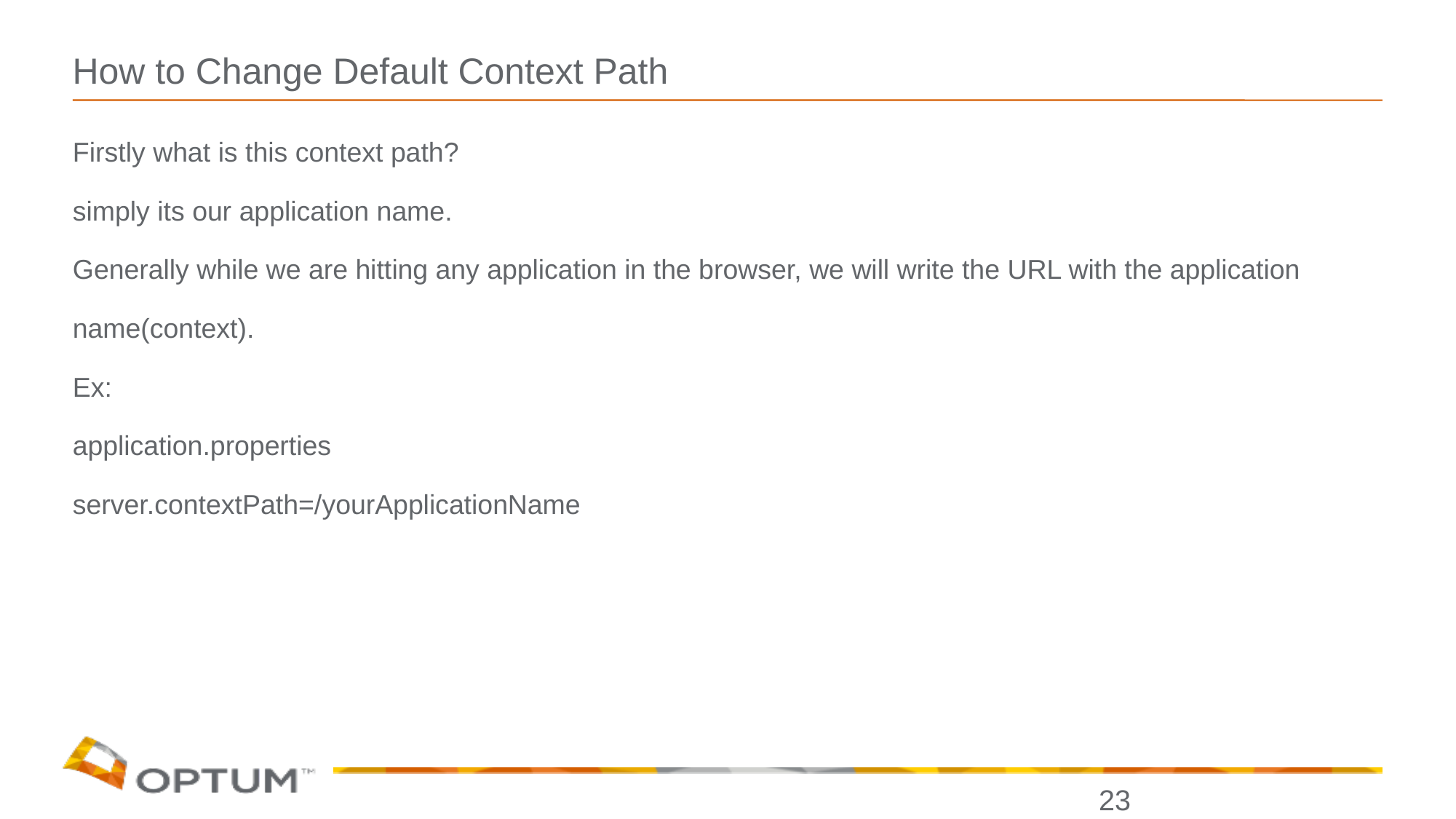

# How to Change Default Context Path
Firstly what is this context path?
simply its our application name.
Generally while we are hitting any application in the browser, we will write the URL with the application
name(context).
Ex:
application.properties
server.contextPath=/yourApplicationName
23